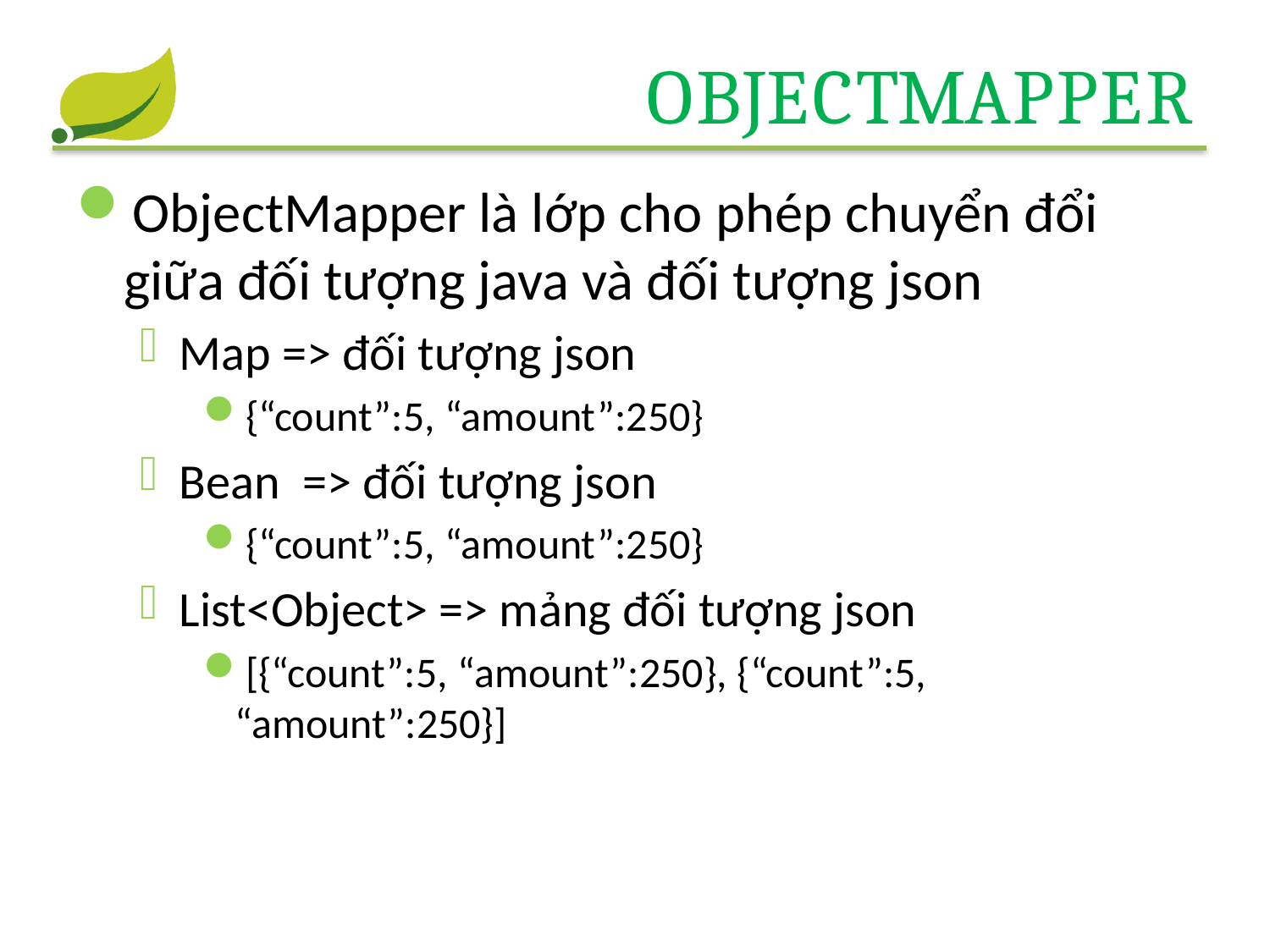

# ObjectMapper
ObjectMapper là lớp cho phép chuyển đổi giữa đối tượng java và đối tượng json
Map => đối tượng json
{“count”:5, “amount”:250}
Bean  => đối tượng json
{“count”:5, “amount”:250}
List<Object> => mảng đối tượng json
[{“count”:5, “amount”:250}, {“count”:5, “amount”:250}]